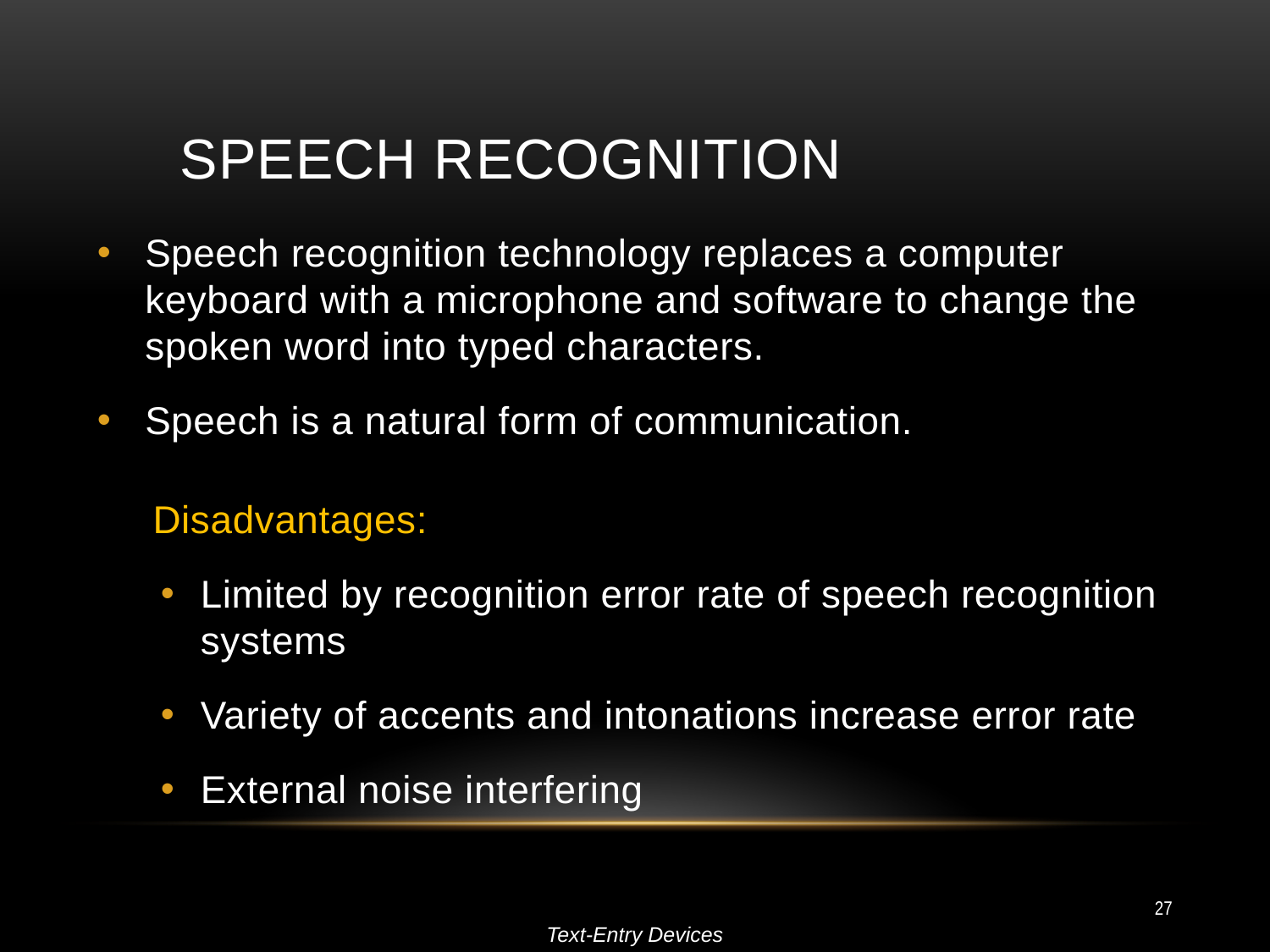

# Speech Recognition
Speech recognition technology replaces a computer keyboard with a microphone and software to change the spoken word into typed characters.
Speech is a natural form of communication.

Disadvantages:
Limited by recognition error rate of speech recognition systems
Variety of accents and intonations increase error rate
External noise interfering
27
Text-Entry Devices